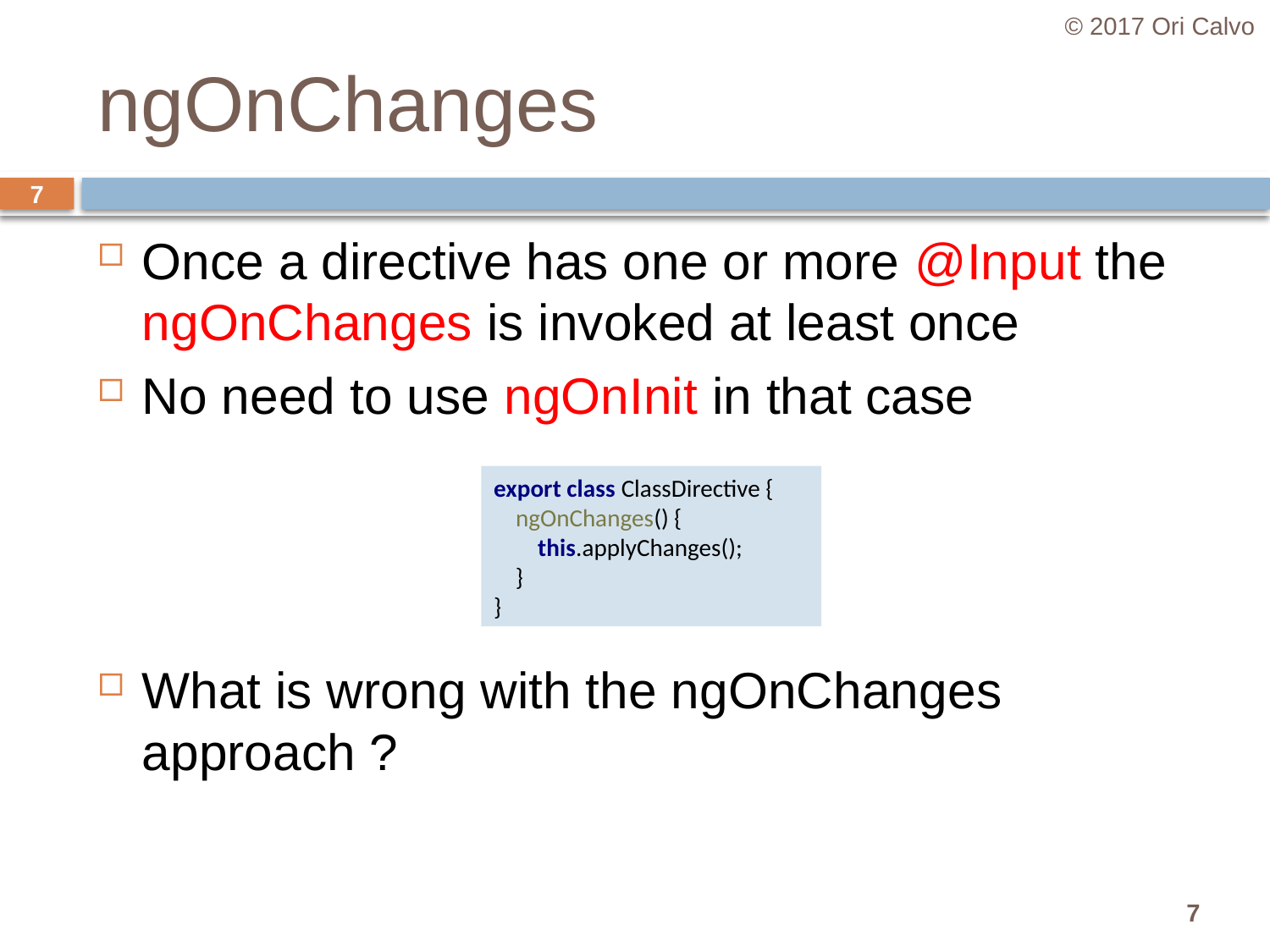

© 2017 Ori Calvo
# ngOnChanges
7
Once a directive has one or more @Input the ngOnChanges is invoked at least once
No need to use ngOnInit in that case

What is wrong with the ngOnChanges approach ?
export class ClassDirective {
    ngOnChanges() {
        this.applyChanges();
    }
}